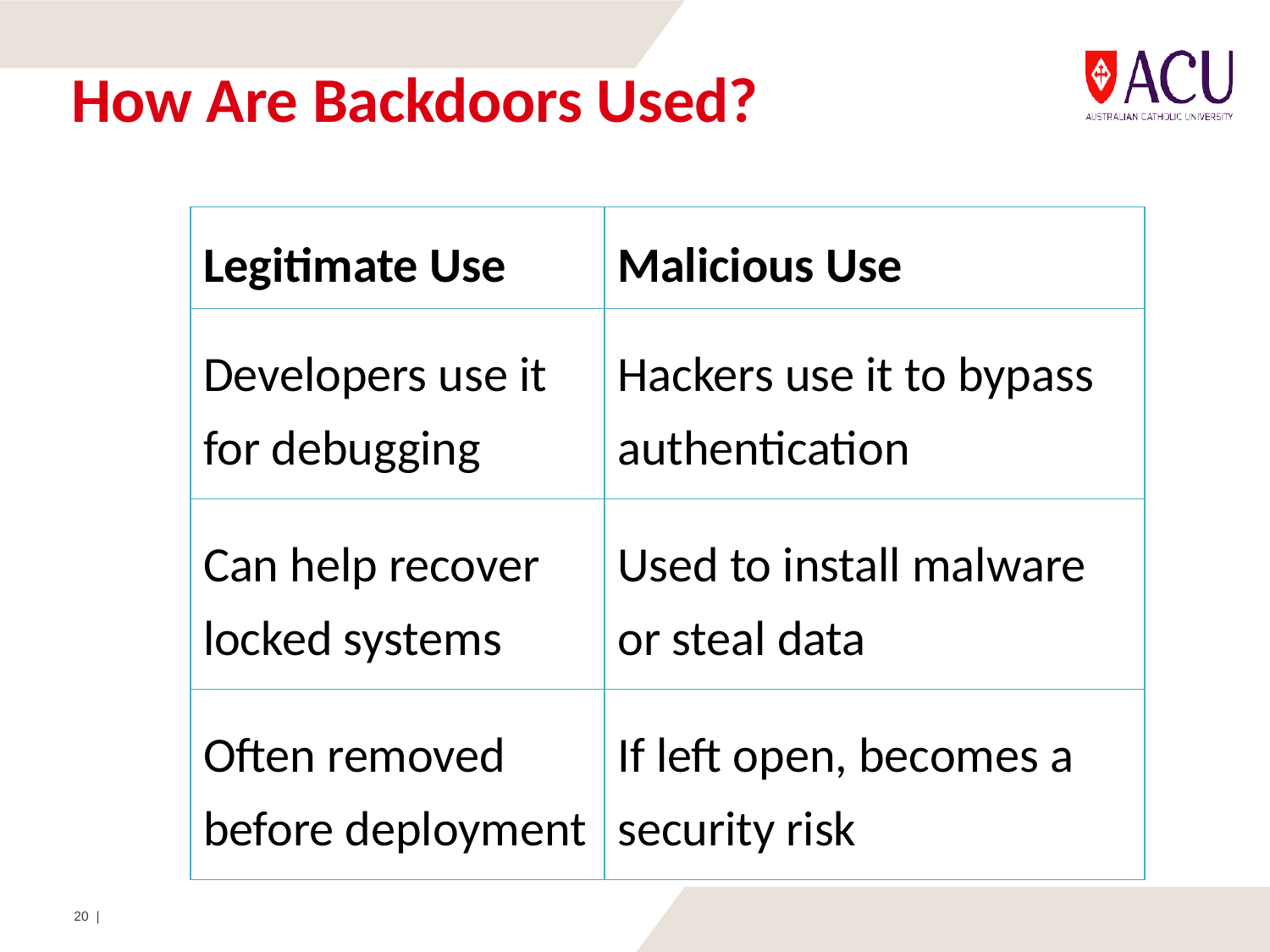

# How Are Backdoors Used?
| Legitimate Use | Malicious Use |
| --- | --- |
| Developers use it for debugging | Hackers use it to bypass authentication |
| Can help recover locked systems | Used to install malware or steal data |
| Often removed before deployment | If left open, becomes a security risk |
20 |